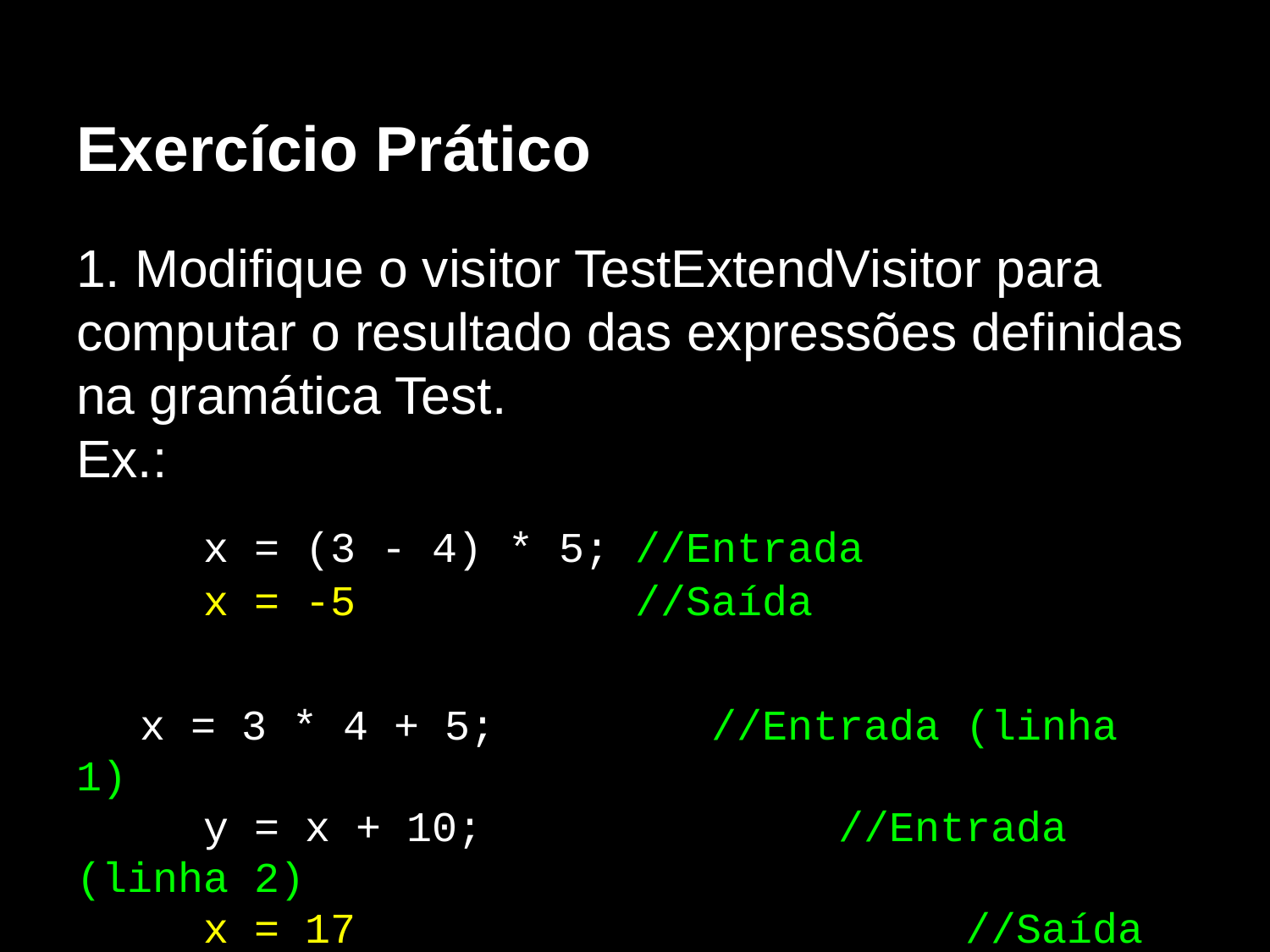

# Exercício Prático
1. Modifique o visitor TestExtendVisitor para computar o resultado das expressões definidas na gramática Test.
Ex.:
	x = (3 - 4) * 5; //Entrada
	x = -5           //Saída
x = 3 * 4 + 5;		//Entrada (linha 1)
	y = x + 10;			//Entrada (linha 2)
	x = 17					//Saída (linha 1)
	y = 27					//Saída (linha 2)